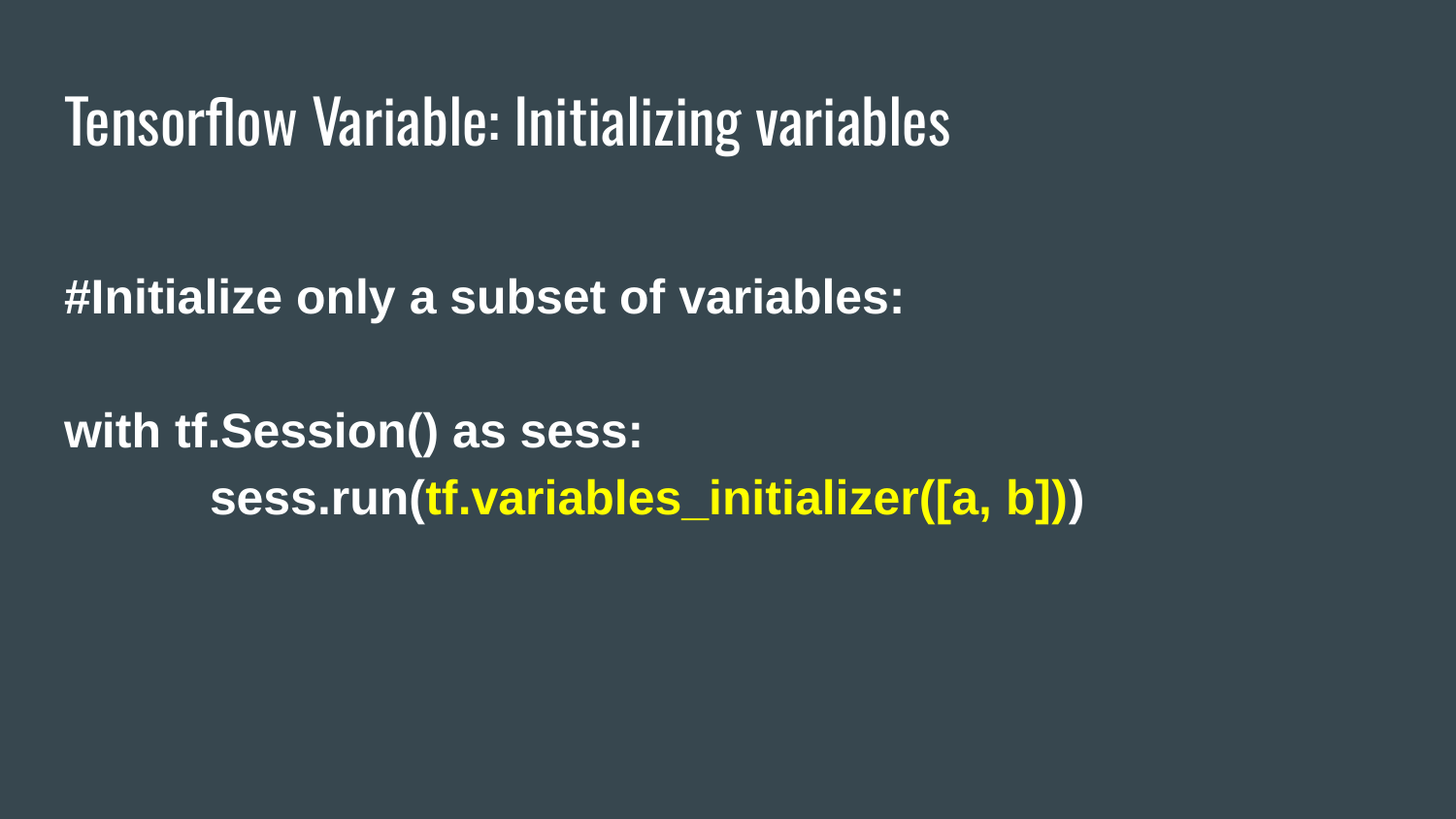

# Tensorflow Variable: Initializing variables

#Initialize only a subset of variables:

with tf.Session() as sess:
	sess.run(tf.variables_initializer([a, b]))